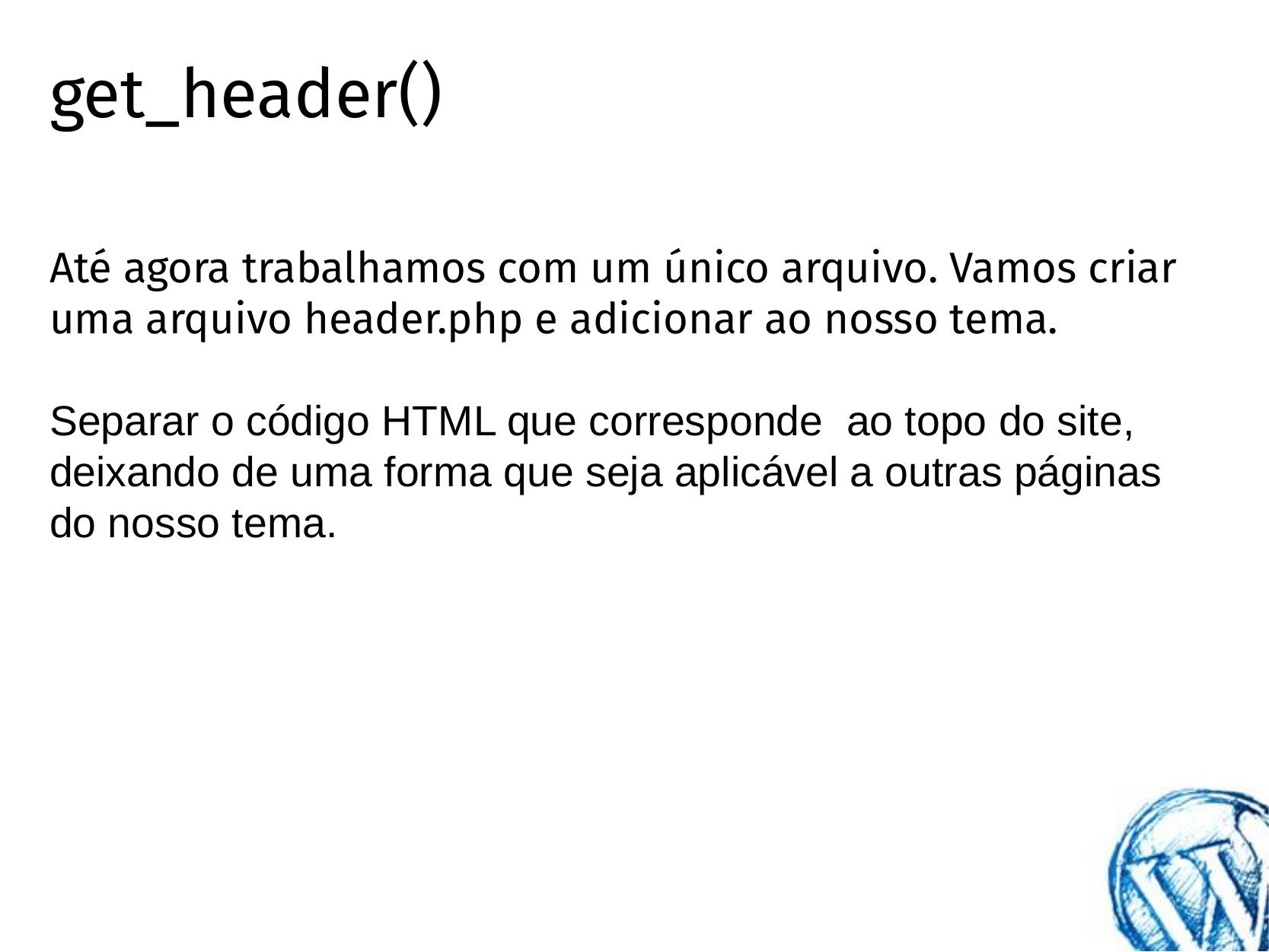

# get_header()
Até agora trabalhamos com um único arquivo. Vamos criar uma arquivo header.php e adicionar ao nosso tema.

Separar o código HTML que corresponde  ao topo do site, deixando de uma forma que seja aplicável a outras páginas do nosso tema.